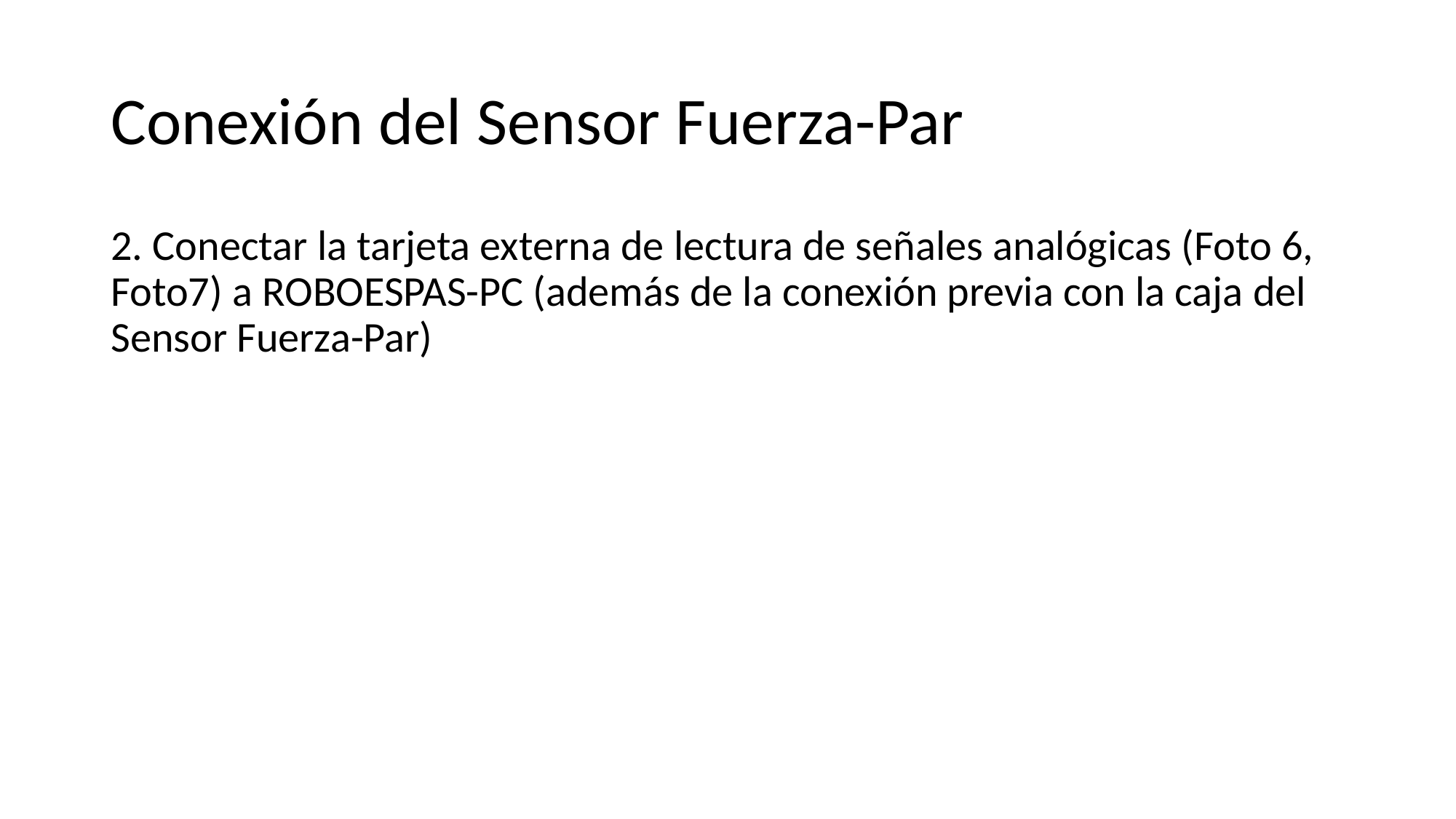

# Conexión del Sensor Fuerza-Par
2. Conectar la tarjeta externa de lectura de señales analógicas (Foto 6, Foto7) a ROBOESPAS-PC (además de la conexión previa con la caja del Sensor Fuerza-Par)